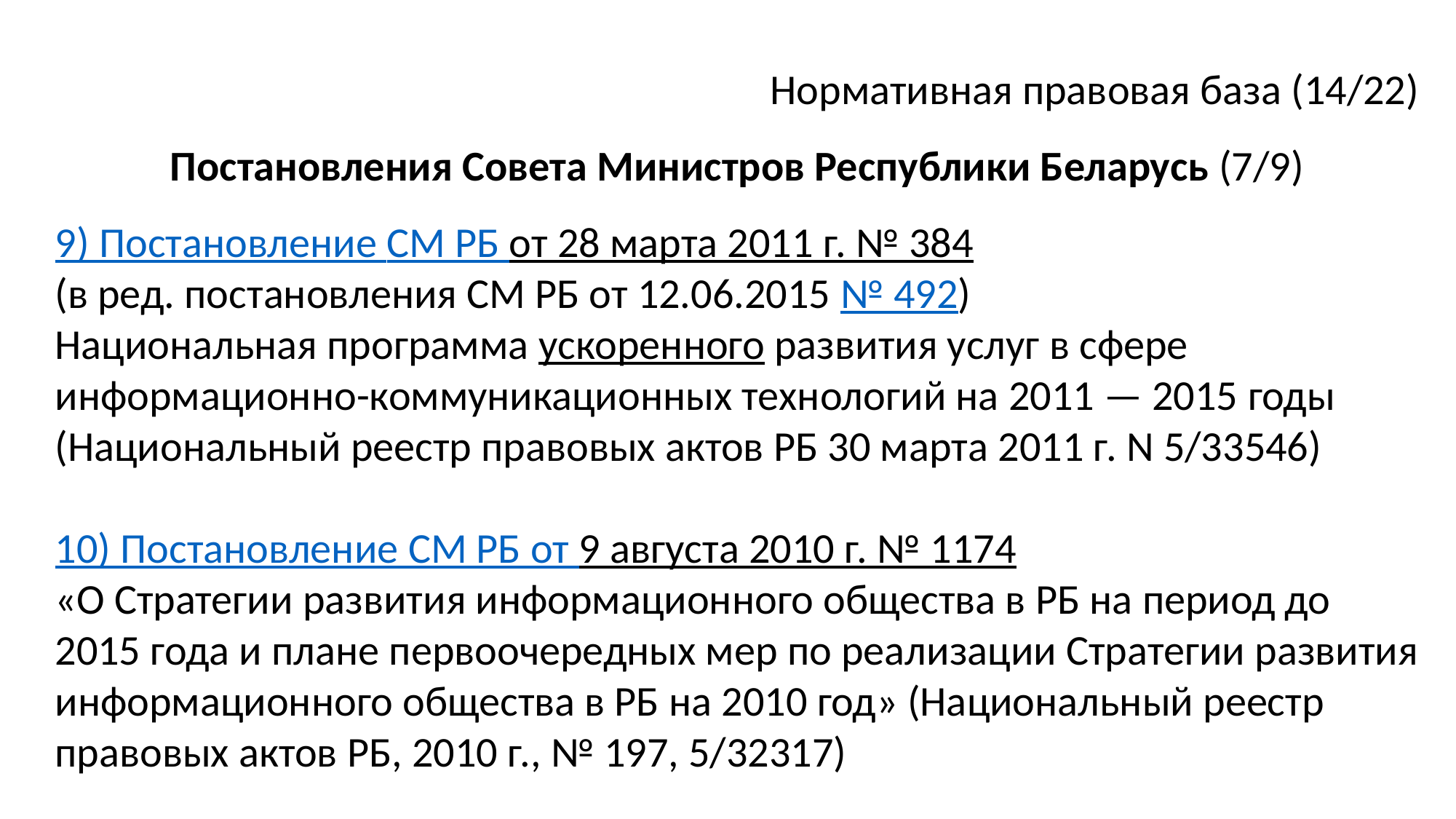

Нормативная правовая база (14/22)

Постановления Совета Министров Республики Беларусь (7/9)

9) Постановление СМ РБ от 28 марта 2011 г. № 384
(в ред. постановления СМ РБ от 12.06.2015 № 492)
Национальная программа ускоренного развития услуг в сфере информационно-коммуникационных технологий на 2011 — 2015 годы (Национальный реестр правовых актов РБ 30 марта 2011 г. N 5/33546)

10) Постановление СМ РБ от 9 августа 2010 г. № 1174
«О Стратегии развития информационного общества в РБ на период до 2015 года и плане первоочередных мер по реализации Стратегии развития информационного общества в РБ на 2010 год» (Национальный реестр правовых актов РБ, 2010 г., № 197, 5/32317)